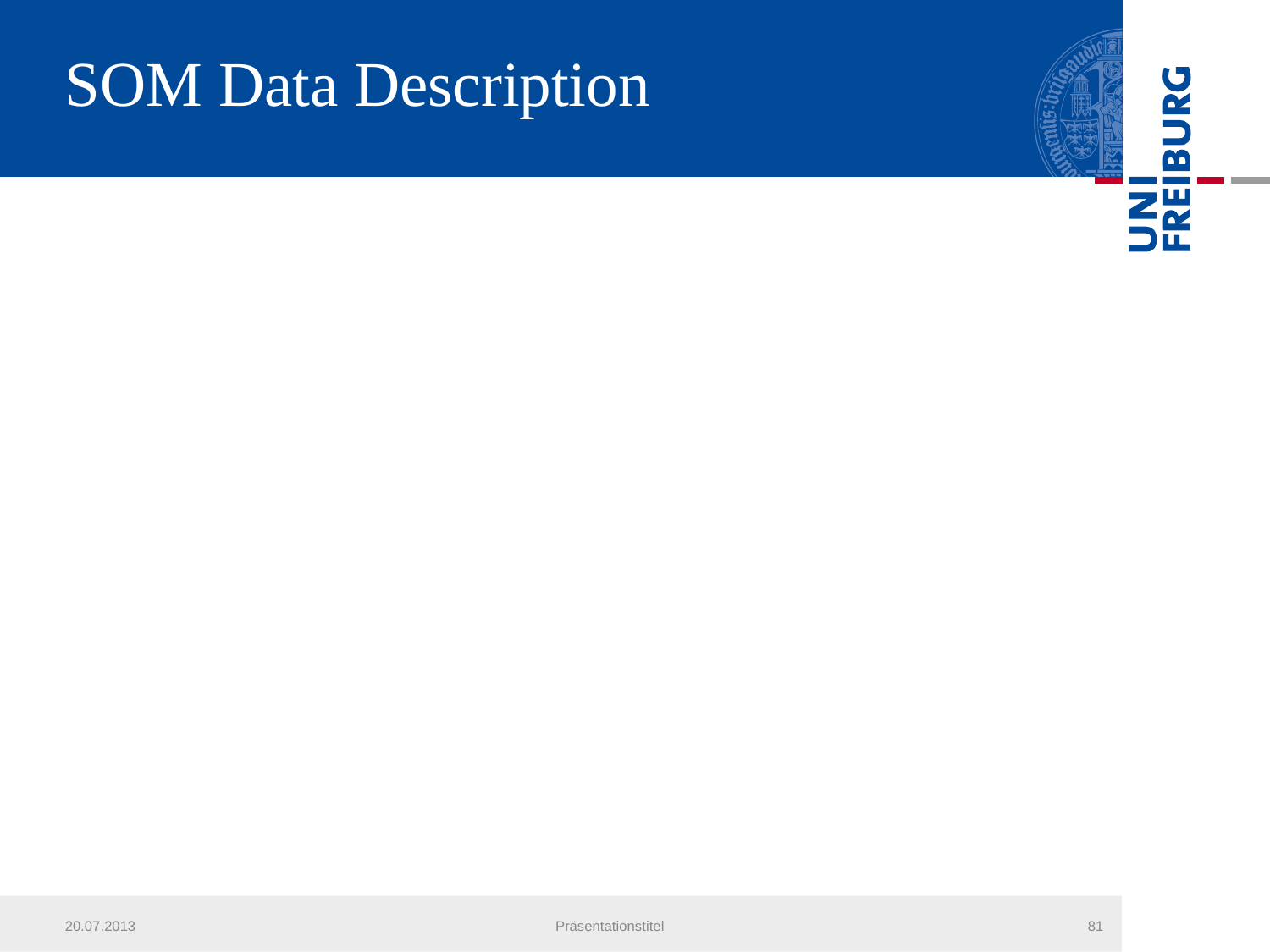

# SOM Data Description
20.07.2013
Präsentationstitel
81